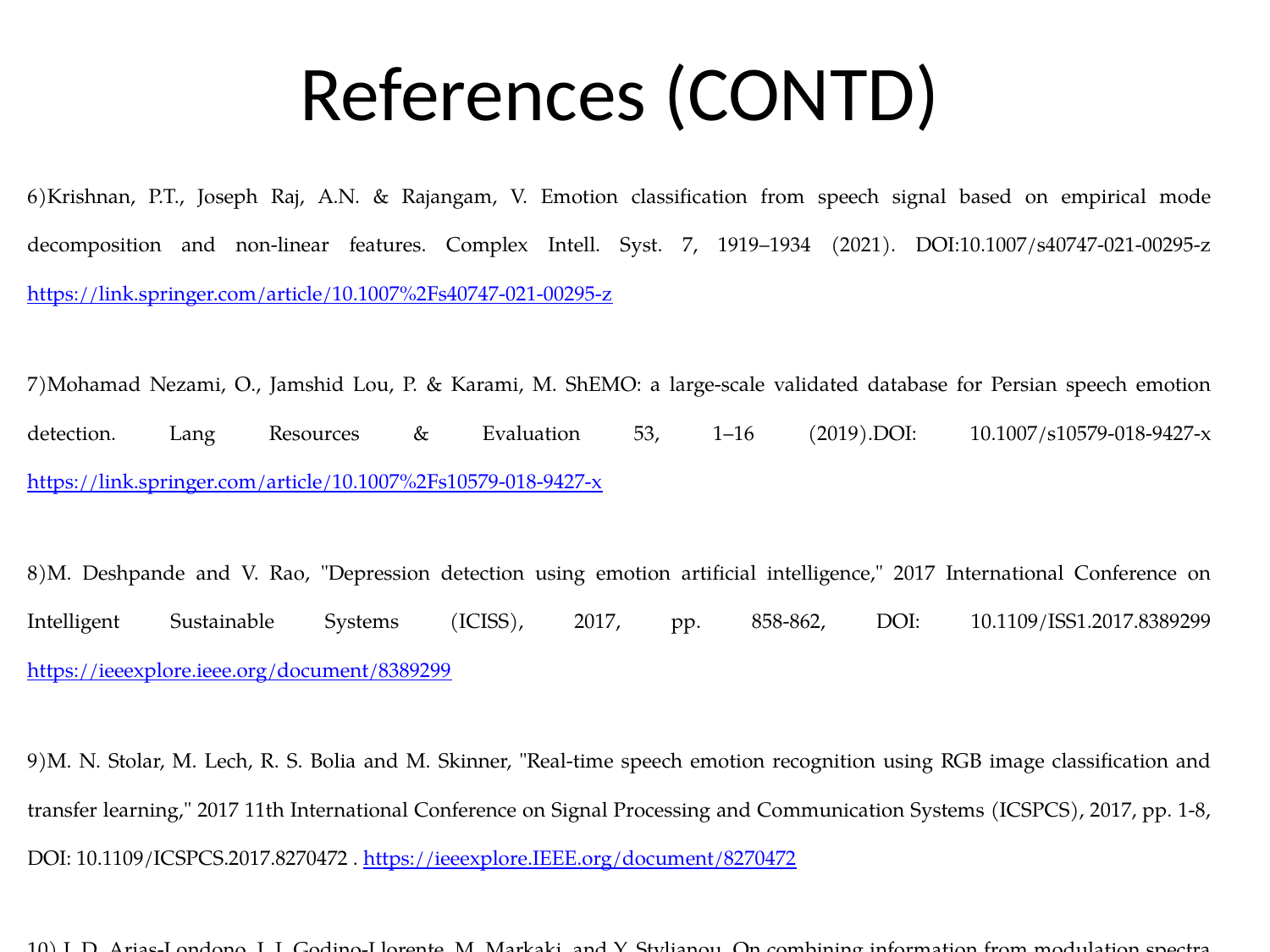

# References (CONTD)
6)Krishnan, P.T., Joseph Raj, A.N. & Rajangam, V. Emotion classification from speech signal based on empirical mode decomposition and non-linear features. Complex Intell. Syst. 7, 1919–1934 (2021). DOI:10.1007/s40747-021-00295-z https://link.springer.com/article/10.1007%2Fs40747-021-00295-z
7)Mohamad Nezami, O., Jamshid Lou, P. & Karami, M. ShEMO: a large-scale validated database for Persian speech emotion detection. Lang Resources & Evaluation 53, 1–16 (2019).DOI: 10.1007/s10579-018-9427-x https://link.springer.com/article/10.1007%2Fs10579-018-9427-x
8)M. Deshpande and V. Rao, "Depression detection using emotion artificial intelligence," 2017 International Conference on Intelligent Sustainable Systems (ICISS), 2017, pp. 858-862, DOI: 10.1109/ISS1.2017.8389299 https://ieeexplore.ieee.org/document/8389299
9)M. N. Stolar, M. Lech, R. S. Bolia and M. Skinner, "Real-time speech emotion recognition using RGB image classification and transfer learning," 2017 11th International Conference on Signal Processing and Communication Systems (ICSPCS), 2017, pp. 1-8, DOI: 10.1109/ICSPCS.2017.8270472 . https://ieeexplore.IEEE.org/document/8270472
10) J. D. Arias-Londono, J. I. Godino-Llorente, M. Markaki, and Y. Stylianou, On combining information from modulation spectra and Mel-frequency cepstral coefficients for automatic detection of pathological voices, Logoped. Phoniatr. Vocol. 36(2) (2011) 60–69.   https://pubmed.ncbi.nlm.nih.gov/21073260/